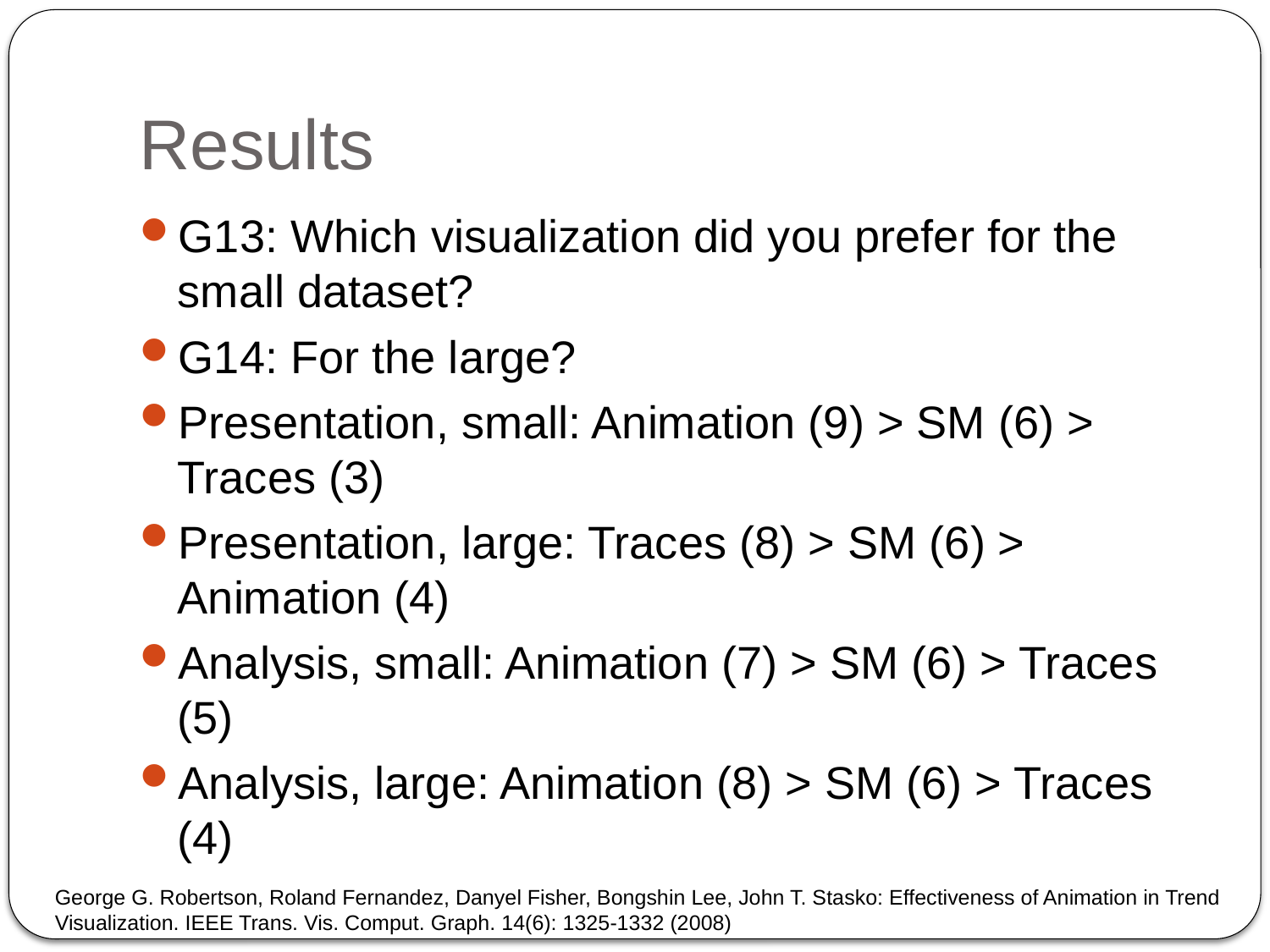

# Results
G13: Which visualization did you prefer for the small dataset?
G14: For the large?
Presentation, small: Animation (9) > SM (6) > Traces (3)
Presentation, large: Traces (8) > SM (6) > Animation (4)
Analysis, small: Animation (7) > SM (6) > Traces (5)
Analysis, large: Animation (8) > SM (6) > Traces (4)
George G. Robertson, Roland Fernandez, Danyel Fisher, Bongshin Lee, John T. Stasko: Effectiveness of Animation in Trend Visualization. IEEE Trans. Vis. Comput. Graph. 14(6): 1325-1332 (2008)